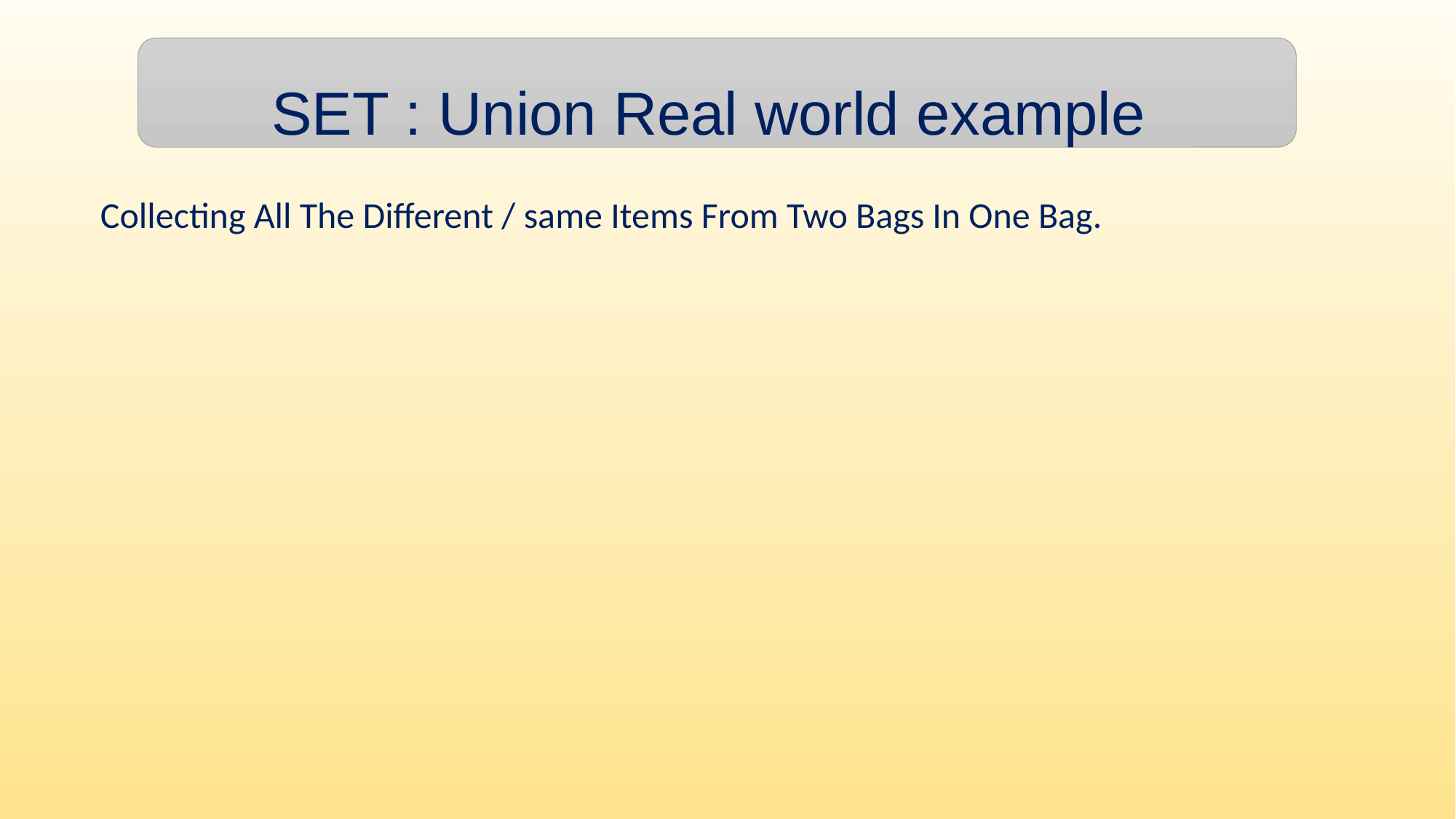

SET : Union Real world example
Collecting All The Different / same Items From Two Bags In One Bag.